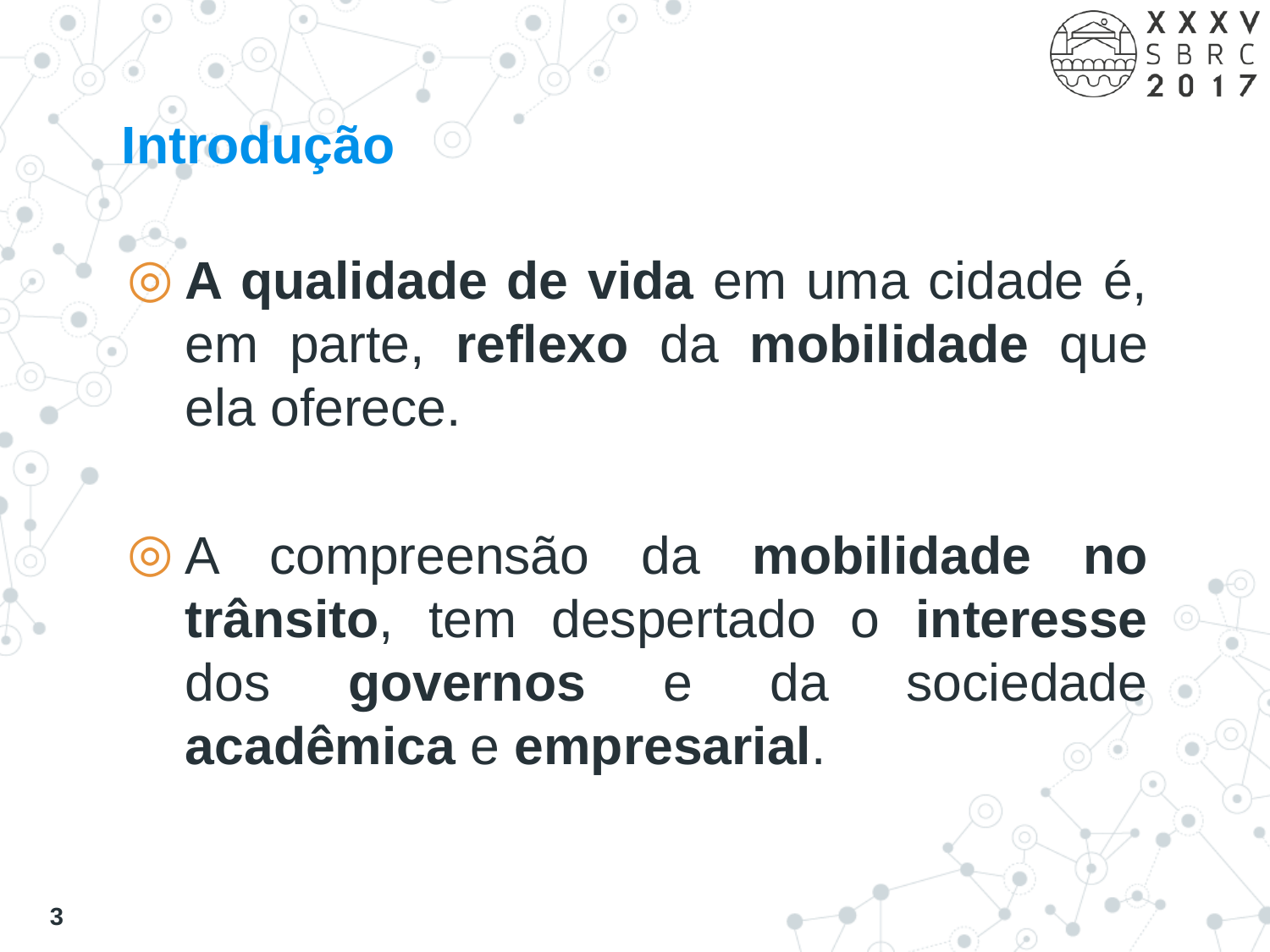

# Introdução
A qualidade de vida em uma cidade é, em parte, reflexo da mobilidade que ela oferece.

A compreensão da mobilidade no trânsito, tem despertado o interesse dos governos e da sociedade acadêmica e empresarial.
3